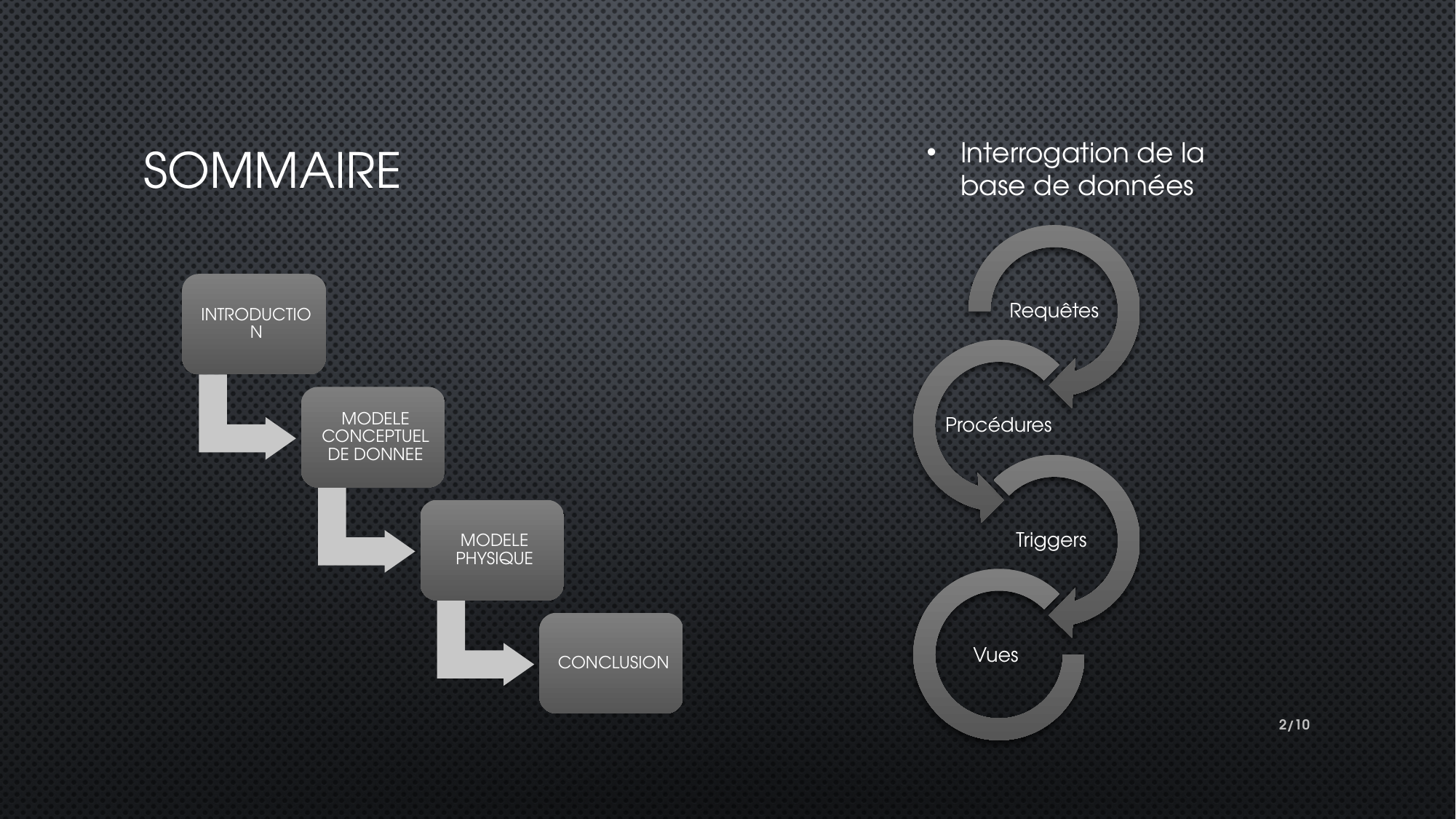

# Sommaire
Interrogation de la base de données
Requêtes
Procédures
Triggers
Vues
INTRODUCTION
MODELE CONCEPTUEL DE DONNEE

MODELE PHYSIQUE

CONCLUSION
2/10